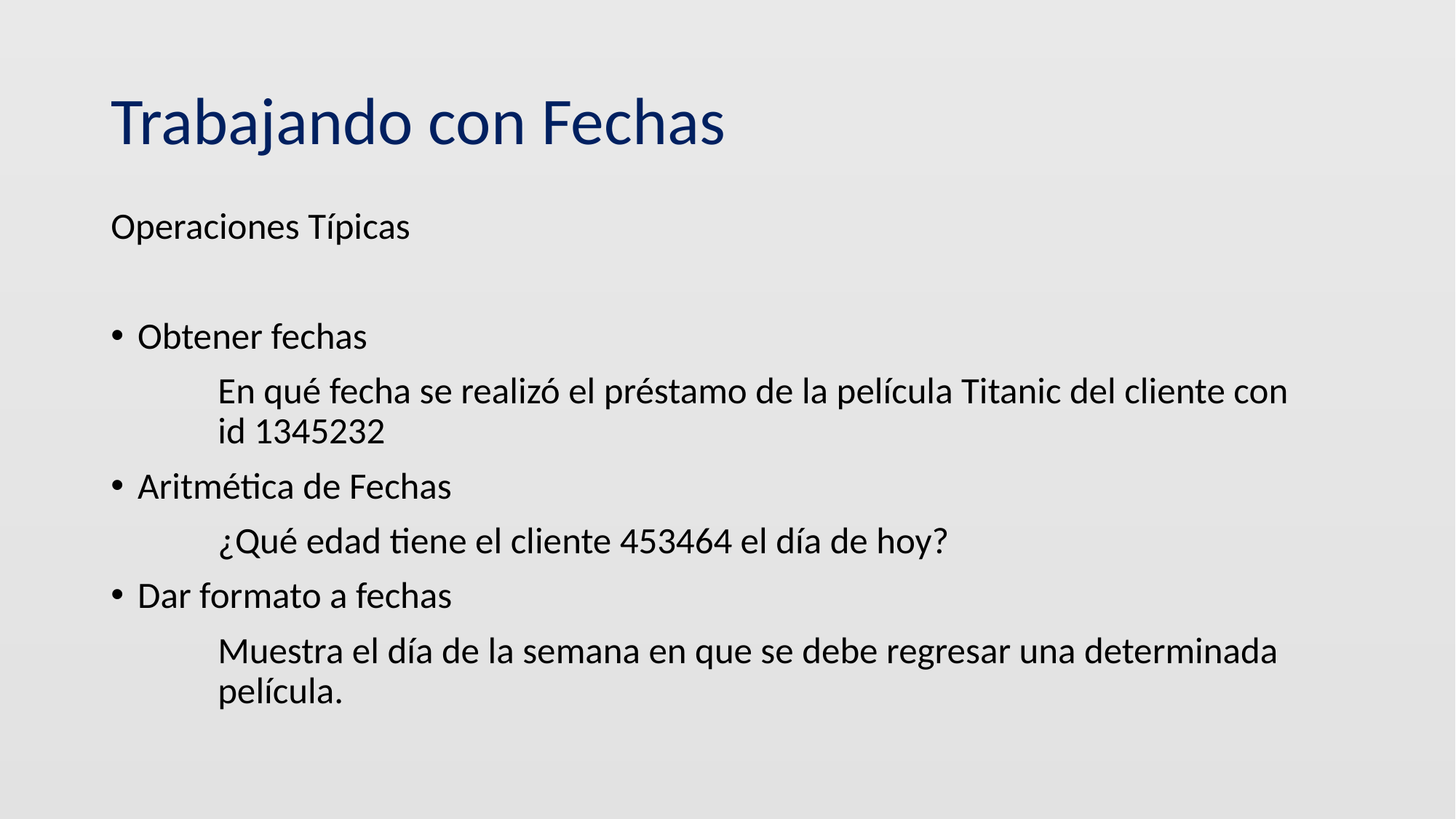

# Trabajando con Fechas
Operaciones Típicas

Obtener fechas
	En qué fecha se realizó el préstamo de la película Titanic del cliente con 	id 1345232
Aritmética de Fechas
	¿Qué edad tiene el cliente 453464 el día de hoy?
Dar formato a fechas
	Muestra el día de la semana en que se debe regresar una determinada 	película.